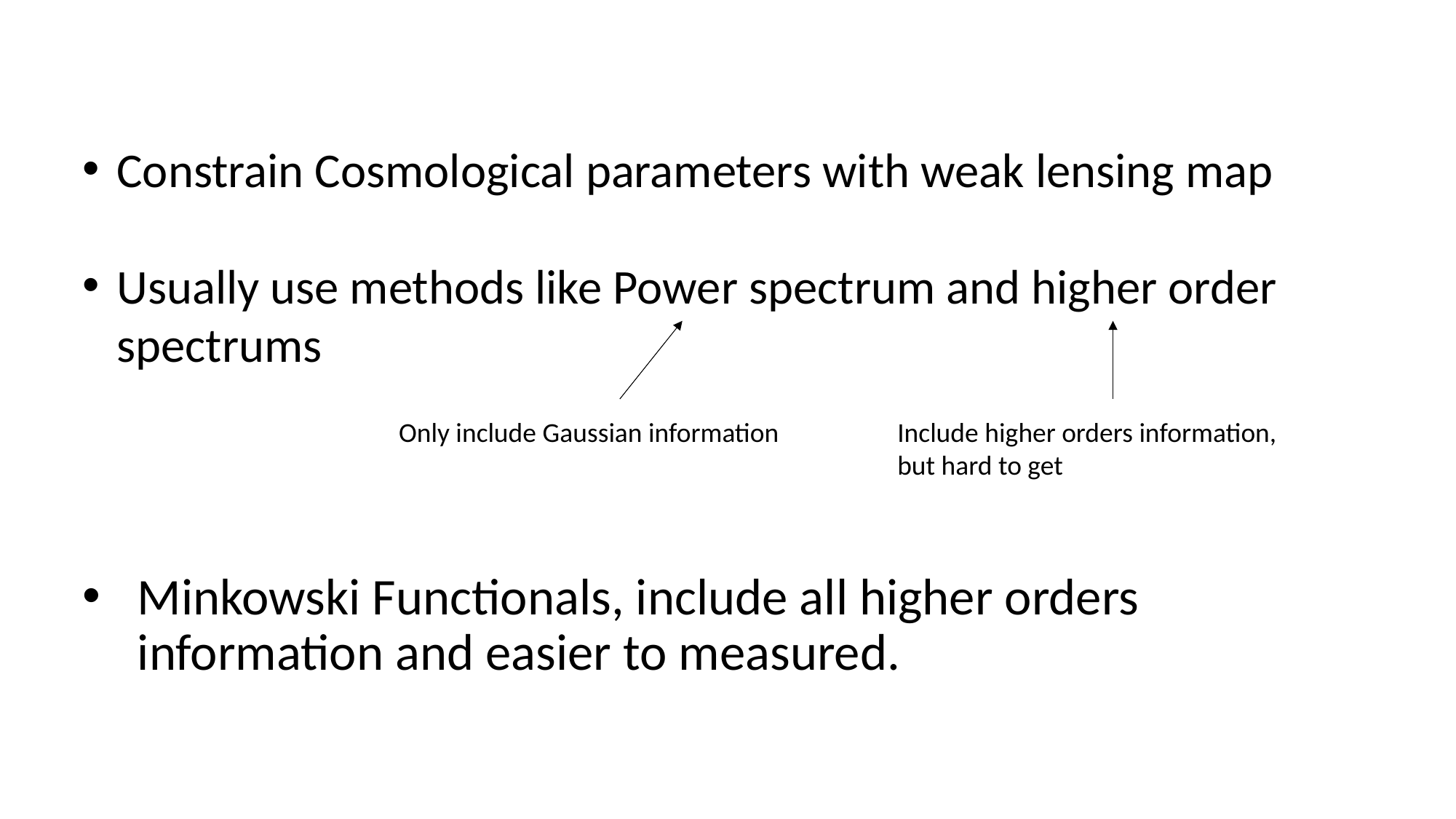

Constrain Cosmological parameters with weak lensing map

Usually use methods like Power spectrum and higher order spectrums

Only include Gaussian information
Include higher orders information, but hard to get
# Minkowski Functionals, include all higher orders information and easier to measured.